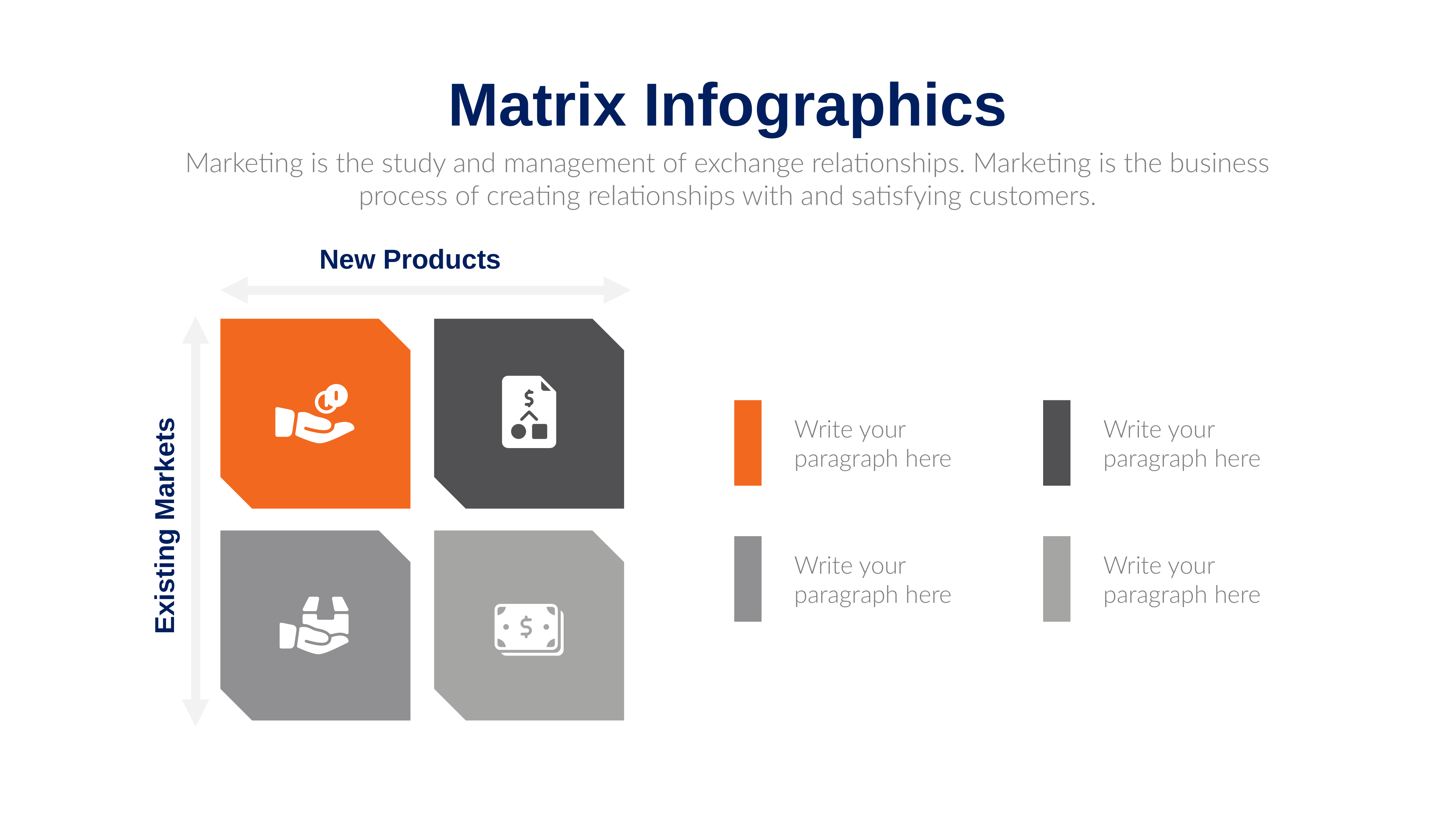

Matrix Infographics
Marketing is the study and management of exchange relationships. Marketing is the business process of creating relationships with and satisfying customers.
New Products

Write your paragraph here
Write your paragraph here

Existing Markets

Write your paragraph here
Write your paragraph here